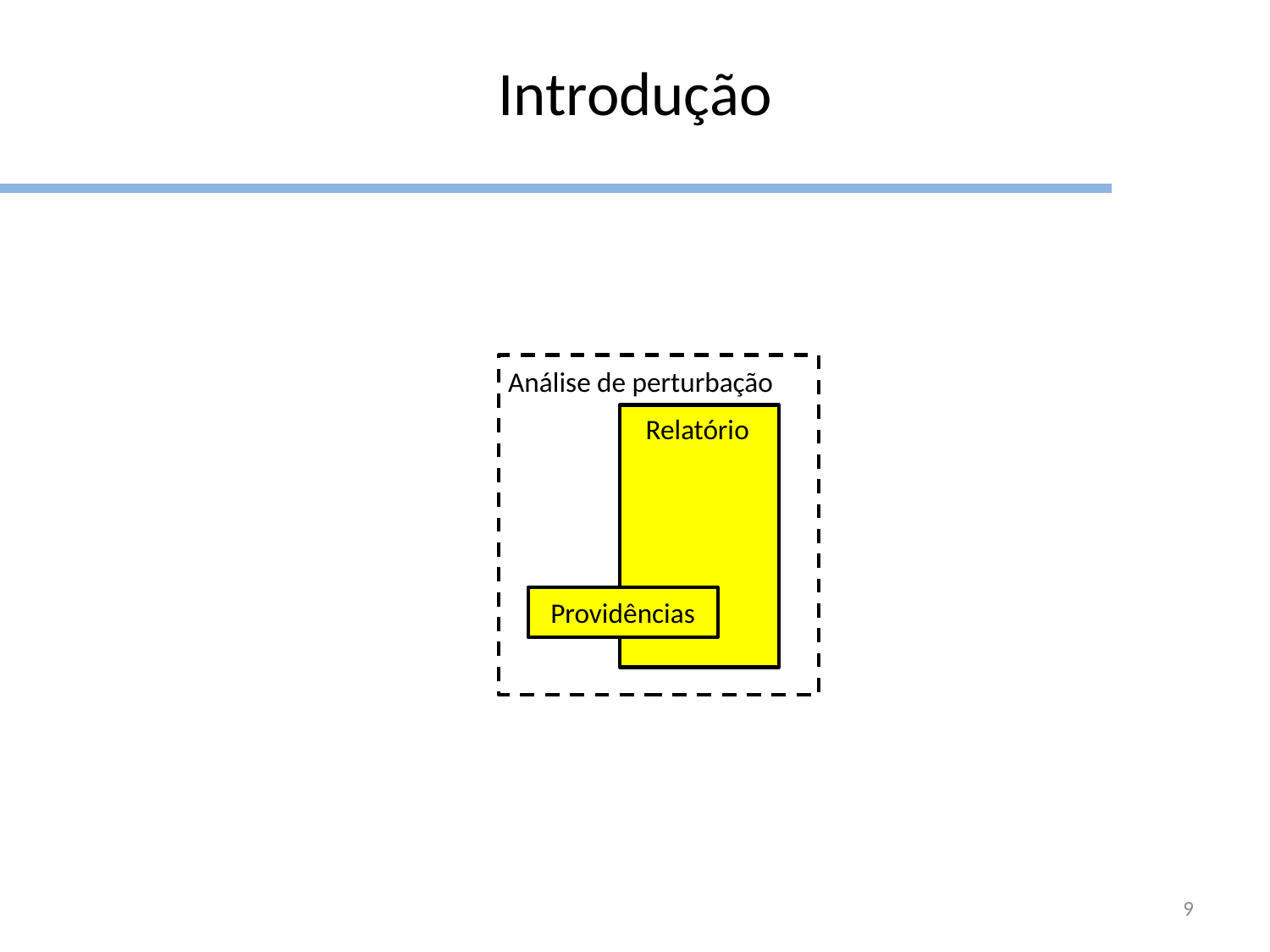

Introdução
Análise de perturbação

Relatório

Providências
9